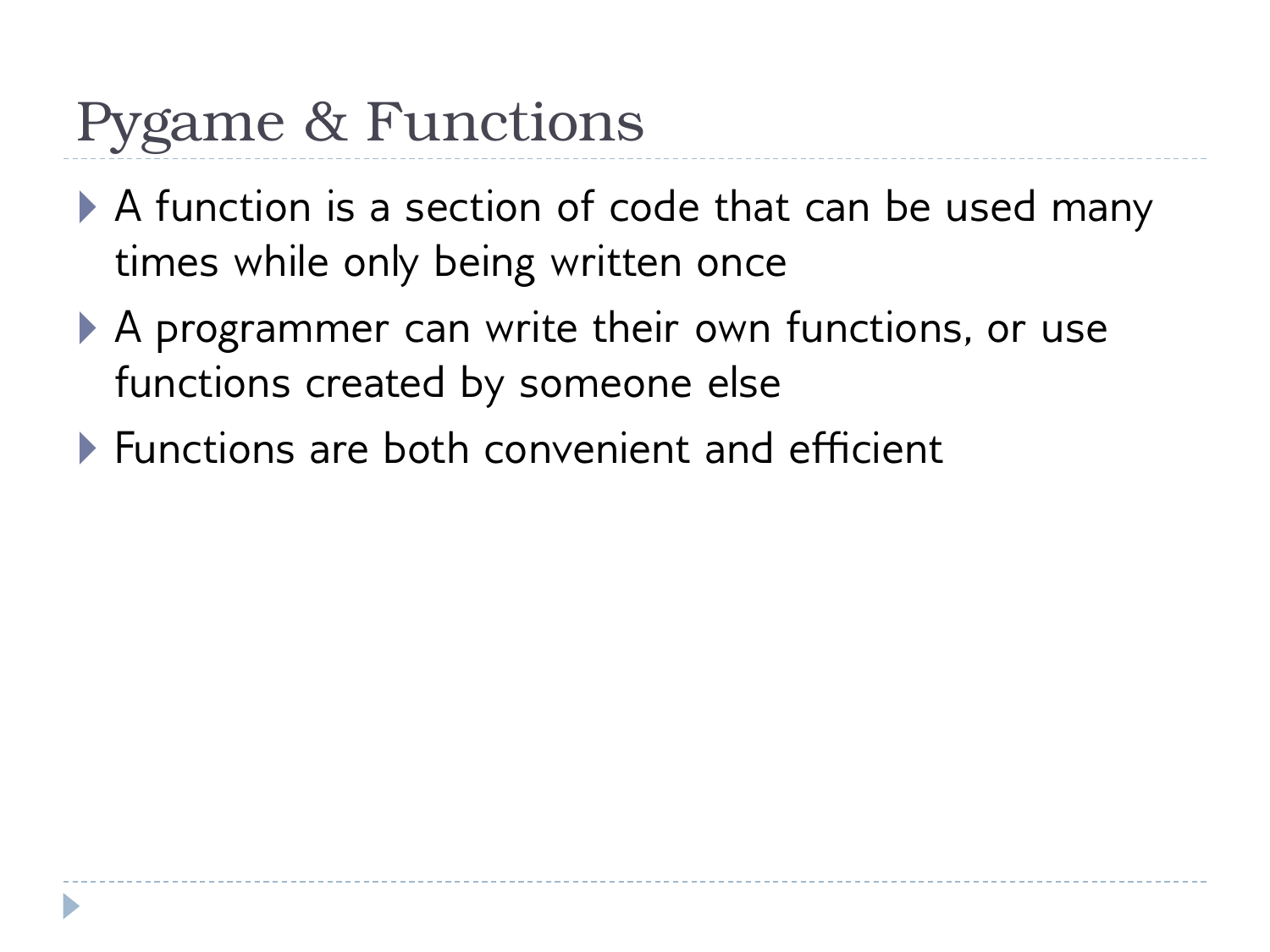

# Pygame & Functions
A function is a section of code that can be used many times while only being written once
A programmer can write their own functions, or use functions created by someone else
Functions are both convenient and efficient